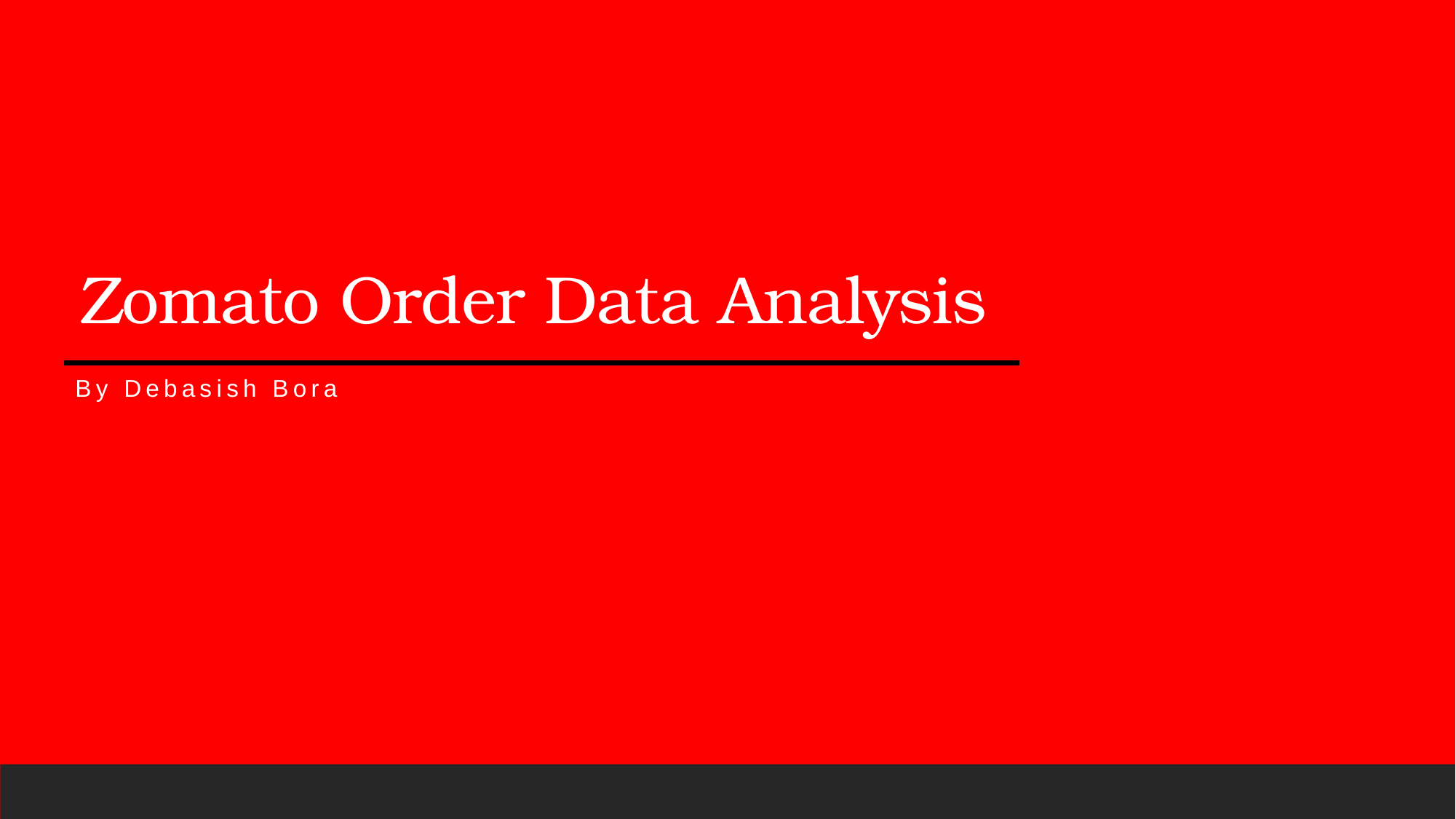

Zomato Order Data Analysis
By Debasish Bora